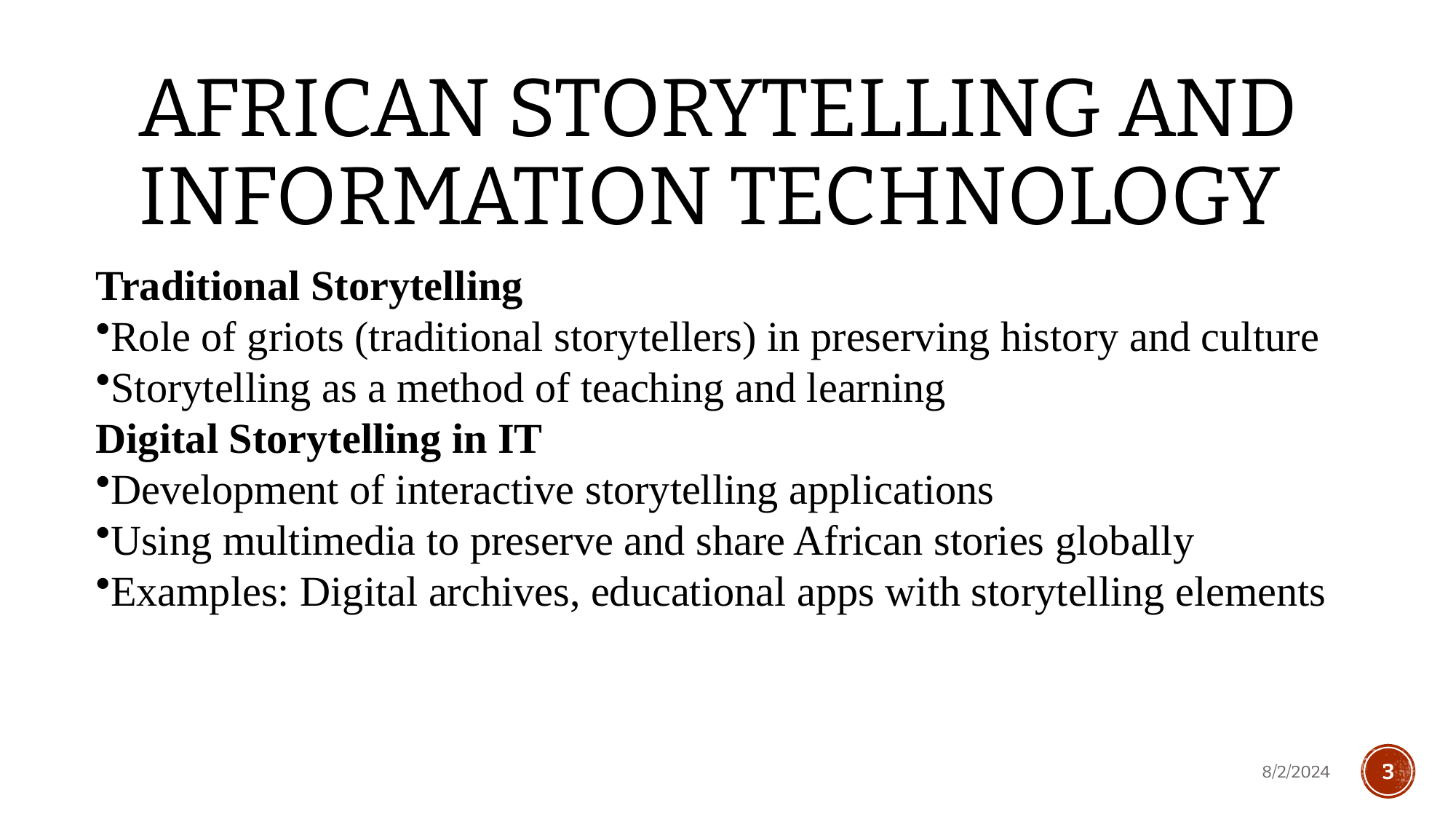

# African Storytelling and Information Technology
Traditional Storytelling
Role of griots (traditional storytellers) in preserving history and culture
Storytelling as a method of teaching and learning
Digital Storytelling in IT
Development of interactive storytelling applications
Using multimedia to preserve and share African stories globally
Examples: Digital archives, educational apps with storytelling elements

8/2/2024
3